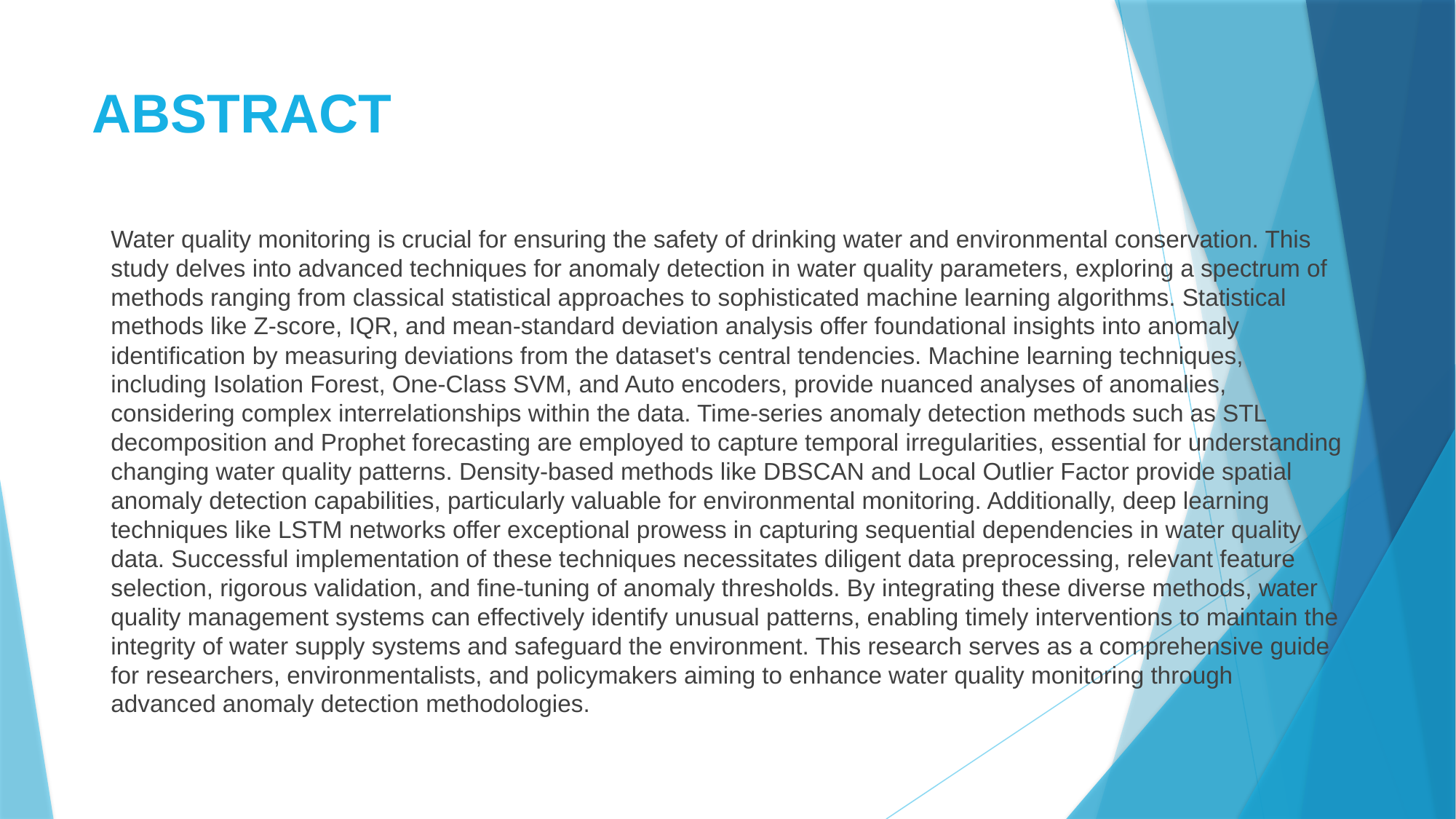

# ABSTRACT
Water quality monitoring is crucial for ensuring the safety of drinking water and environmental conservation. This study delves into advanced techniques for anomaly detection in water quality parameters, exploring a spectrum of methods ranging from classical statistical approaches to sophisticated machine learning algorithms. Statistical methods like Z-score, IQR, and mean-standard deviation analysis offer foundational insights into anomaly identification by measuring deviations from the dataset's central tendencies. Machine learning techniques, including Isolation Forest, One-Class SVM, and Auto encoders, provide nuanced analyses of anomalies, considering complex interrelationships within the data. Time-series anomaly detection methods such as STL decomposition and Prophet forecasting are employed to capture temporal irregularities, essential for understanding changing water quality patterns. Density-based methods like DBSCAN and Local Outlier Factor provide spatial anomaly detection capabilities, particularly valuable for environmental monitoring. Additionally, deep learning techniques like LSTM networks offer exceptional prowess in capturing sequential dependencies in water quality data. Successful implementation of these techniques necessitates diligent data preprocessing, relevant feature selection, rigorous validation, and fine-tuning of anomaly thresholds. By integrating these diverse methods, water quality management systems can effectively identify unusual patterns, enabling timely interventions to maintain the integrity of water supply systems and safeguard the environment. This research serves as a comprehensive guide for researchers, environmentalists, and policymakers aiming to enhance water quality monitoring through advanced anomaly detection methodologies.